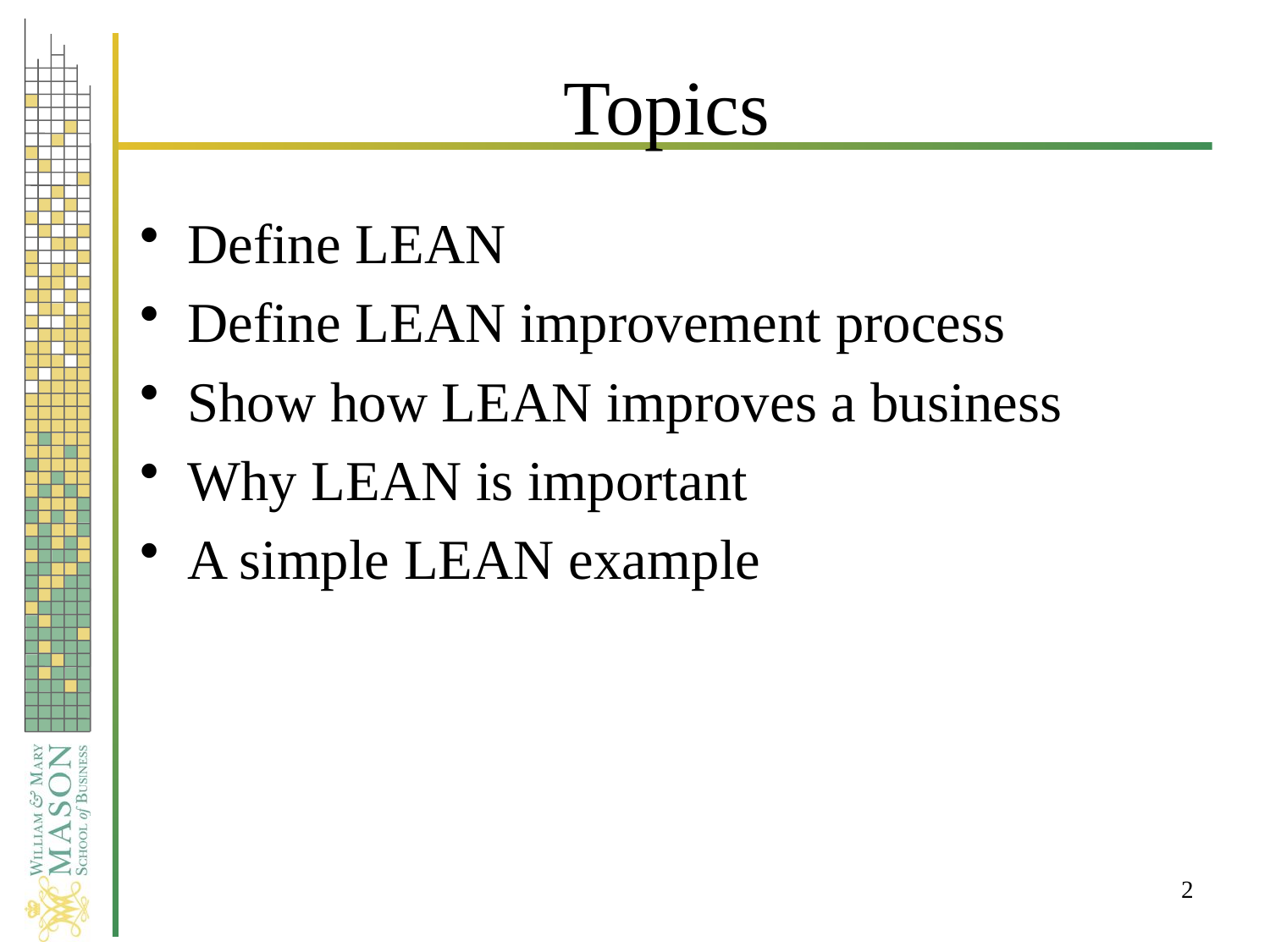

# Topics
Define LEAN
Define LEAN improvement process
Show how LEAN improves a business
Why LEAN is important
A simple LEAN example
2